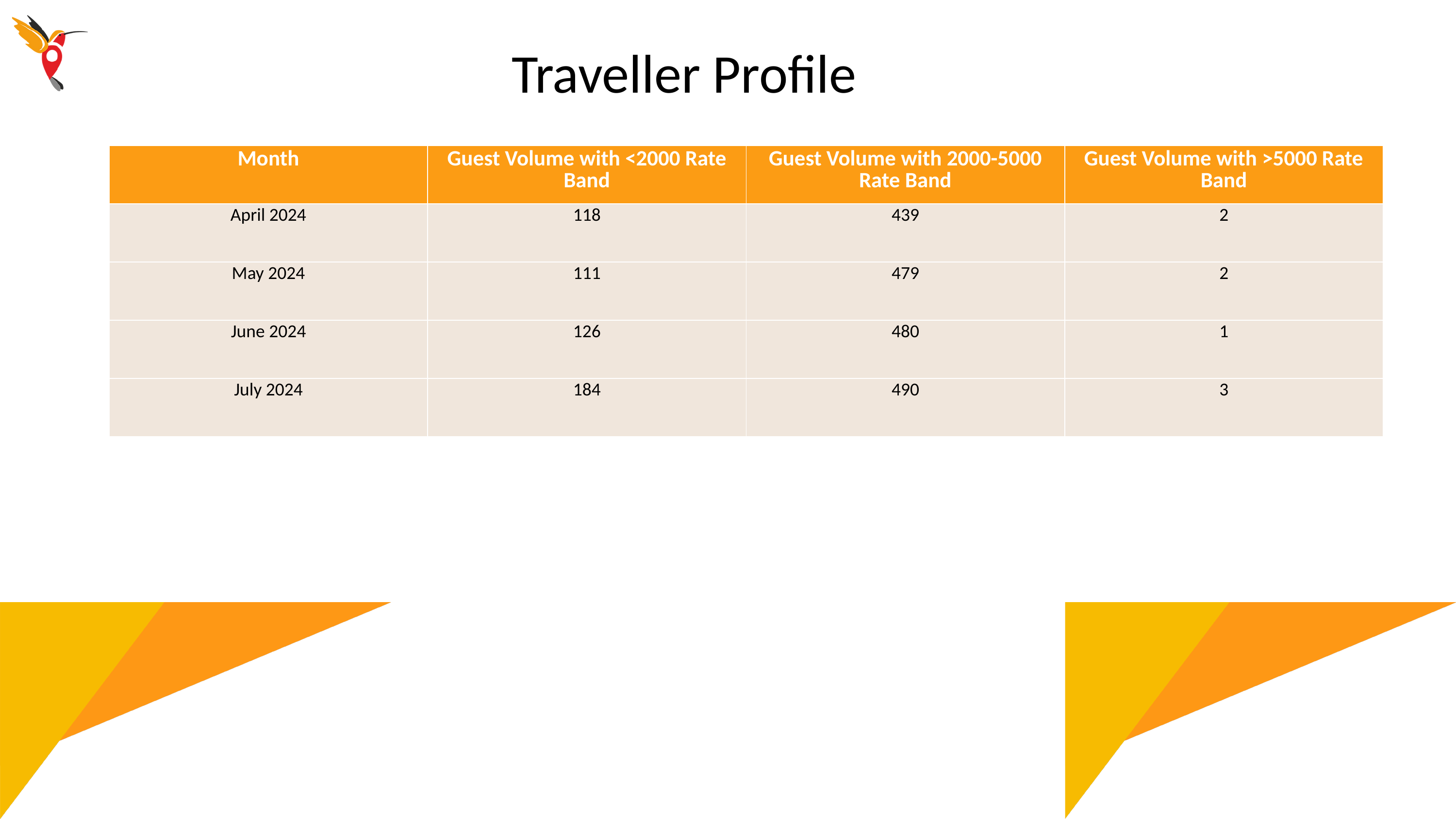

Traveller Profile

| Month | Guest Volume with <2000 Rate Band | Guest Volume with 2000-5000 Rate Band | Guest Volume with >5000 Rate Band |
| --- | --- | --- | --- |
| April 2024 | 118 | 439 | 2 |
| May 2024 | 111 | 479 | 2 |
| June 2024 | 126 | 480 | 1 |
| July 2024 | 184 | 490 | 3 |